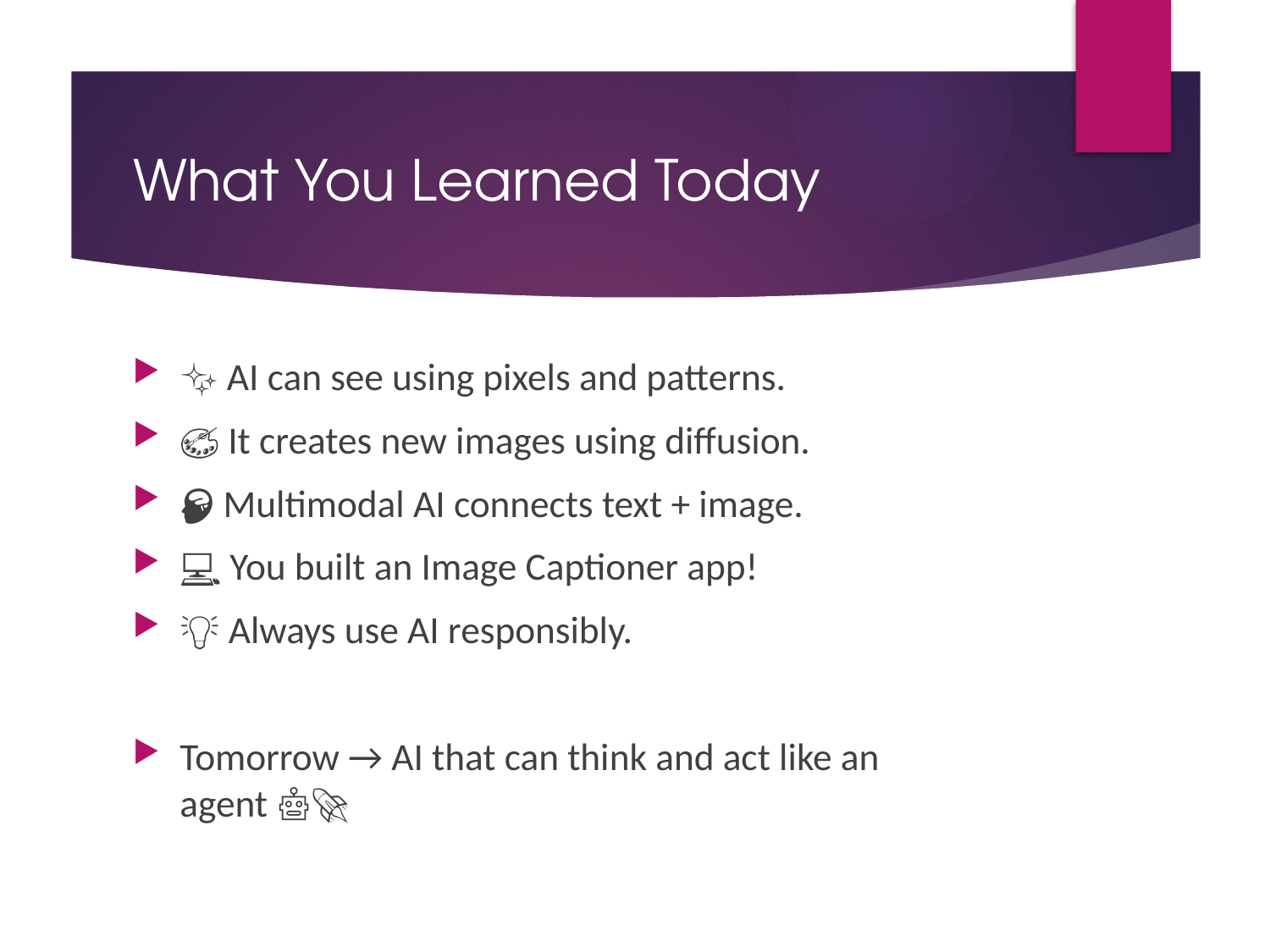

# What You Learned Today
✨ AI can see using pixels and patterns.
🎨 It creates new images using diffusion.
🧠 Multimodal AI connects text + image.
💻 You built an Image Captioner app!
💡 Always use AI responsibly.

Tomorrow → AI that can think and act like an agent 🤖🚀